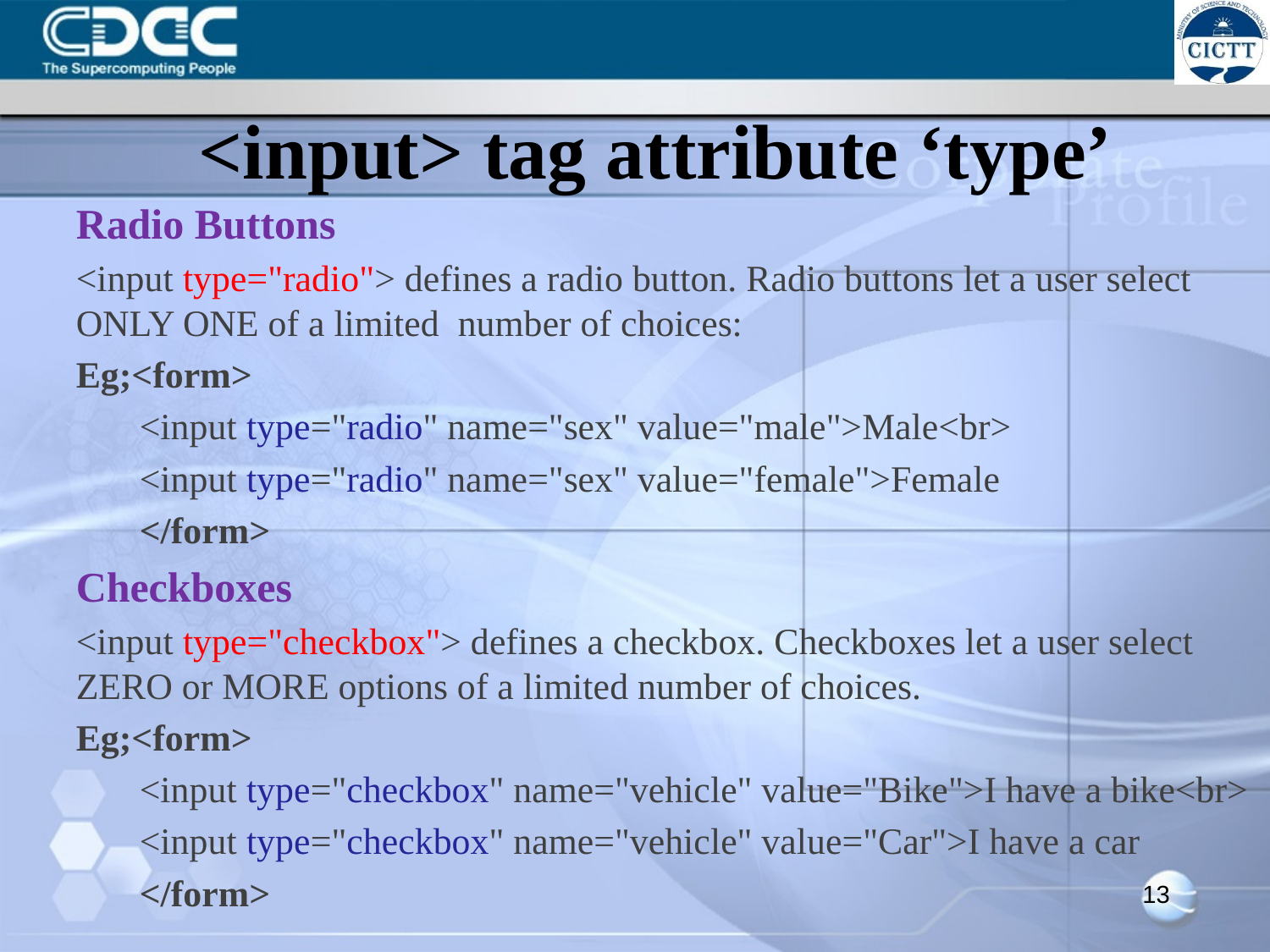

# <input> tag attribute ‘type’
Radio Buttons
<input type="radio"> defines a radio button. Radio buttons let a user select ONLY ONE of a limited  number of choices:
Eg;<form>
<input type="radio" name="sex" value="male">Male<br>
<input type="radio" name="sex" value="female">Female
</form>
Checkboxes
<input type="checkbox"> defines a checkbox. Checkboxes let a user select ZERO or MORE options of a limited number of choices.
Eg;<form>
<input type="checkbox" name="vehicle" value="Bike">I have a bike<br>
<input type="checkbox" name="vehicle" value="Car">I have a car
</form>